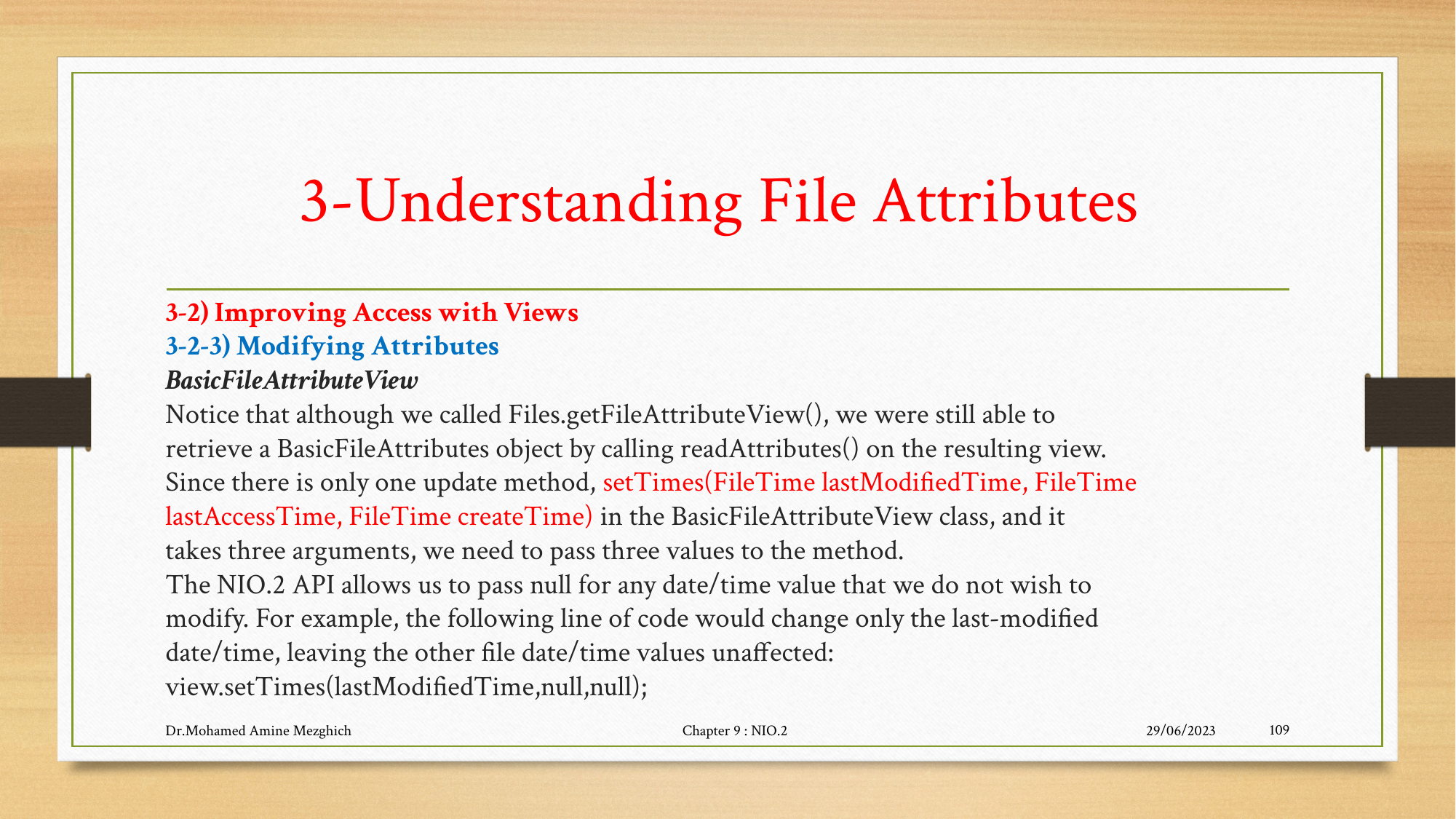

# 3-Understanding File Attributes
3-2) Improving Access with Views
3-2-3) Modifying Attributes
BasicFileAttributeView
Notice that although we called Files.getFileAttributeView(), we were still able to
retrieve a BasicFileAttributes object by calling readAttributes() on the resulting view.
Since there is only one update method, setTimes(FileTime lastModifiedTime, FileTime
lastAccessTime, FileTime createTime) in the BasicFileAttributeView class, and it
takes three arguments, we need to pass three values to the method.
The NIO.2 API allows us to pass null for any date/time value that we do not wish to
modify. For example, the following line of code would change only the last-modified
date/time, leaving the other file date/time values unaffected:
view.setTimes(lastModifiedTime,null,null);
Dr.Mohamed Amine Mezghich                                                                                                Chapter 9 : NIO.2
29/06/2023
109